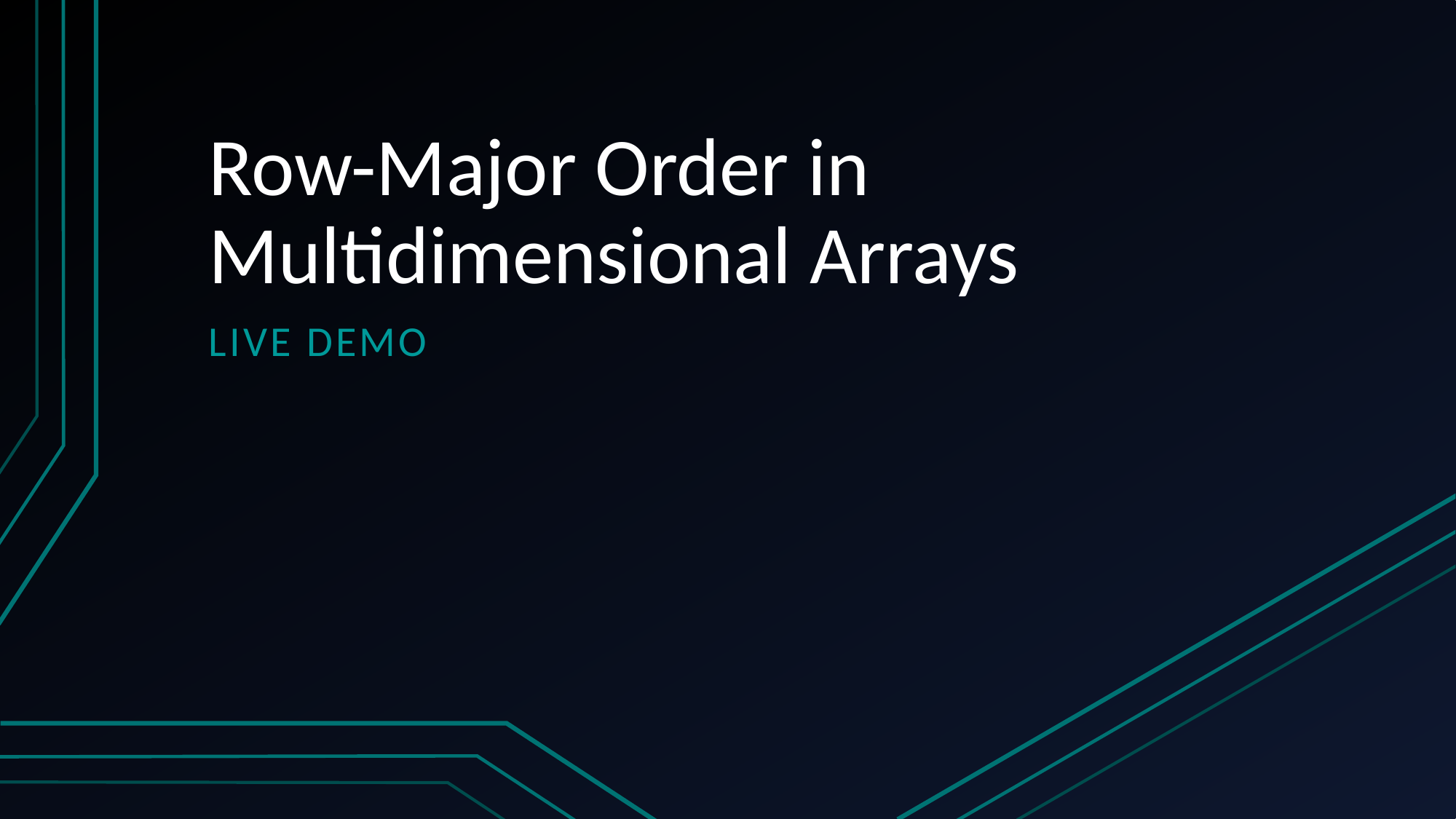

# Row-Major Order in Multidimensional Arrays
Live Demo